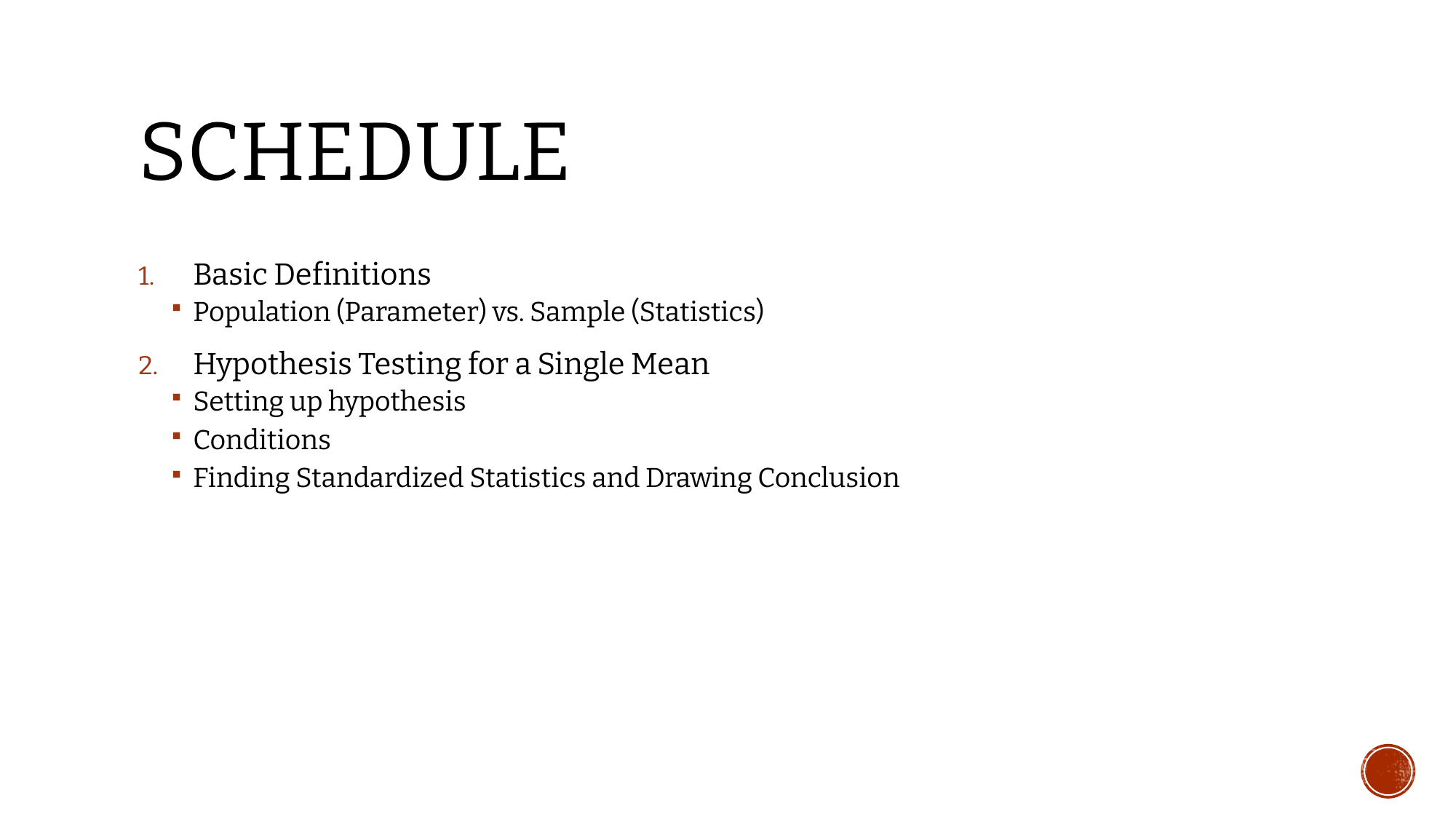

# schedule
Basic Definitions
Population (Parameter) vs. Sample (Statistics)
Hypothesis Testing for a Single Mean
Setting up hypothesis
Conditions
Finding Standardized Statistics and Drawing Conclusion